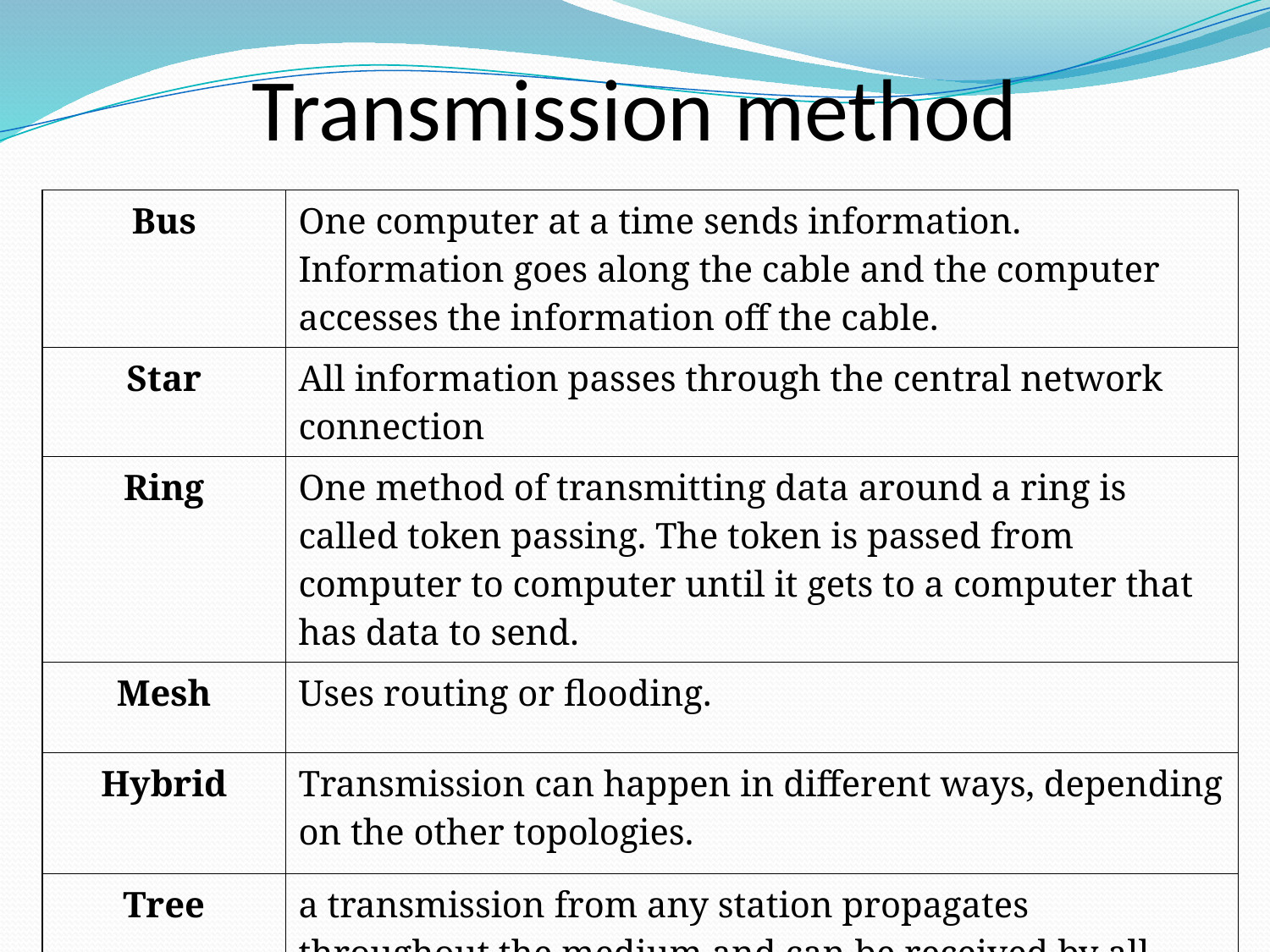

# Transmission method
| Bus | One computer at a time sends information. Information goes along the cable and the computer accesses the information off the cable. |
| --- | --- |
| Star | All information passes through the central network connection |
| Ring | One method of transmitting data around a ring is called token passing. The token is passed from computer to computer until it gets to a computer that has data to send. |
| Mesh | Uses routing or flooding. |
| Hybrid | Transmission can happen in different ways, depending on the other topologies. |
| Tree | a transmission from any station propagates throughout the medium and can be received by all other stations. |